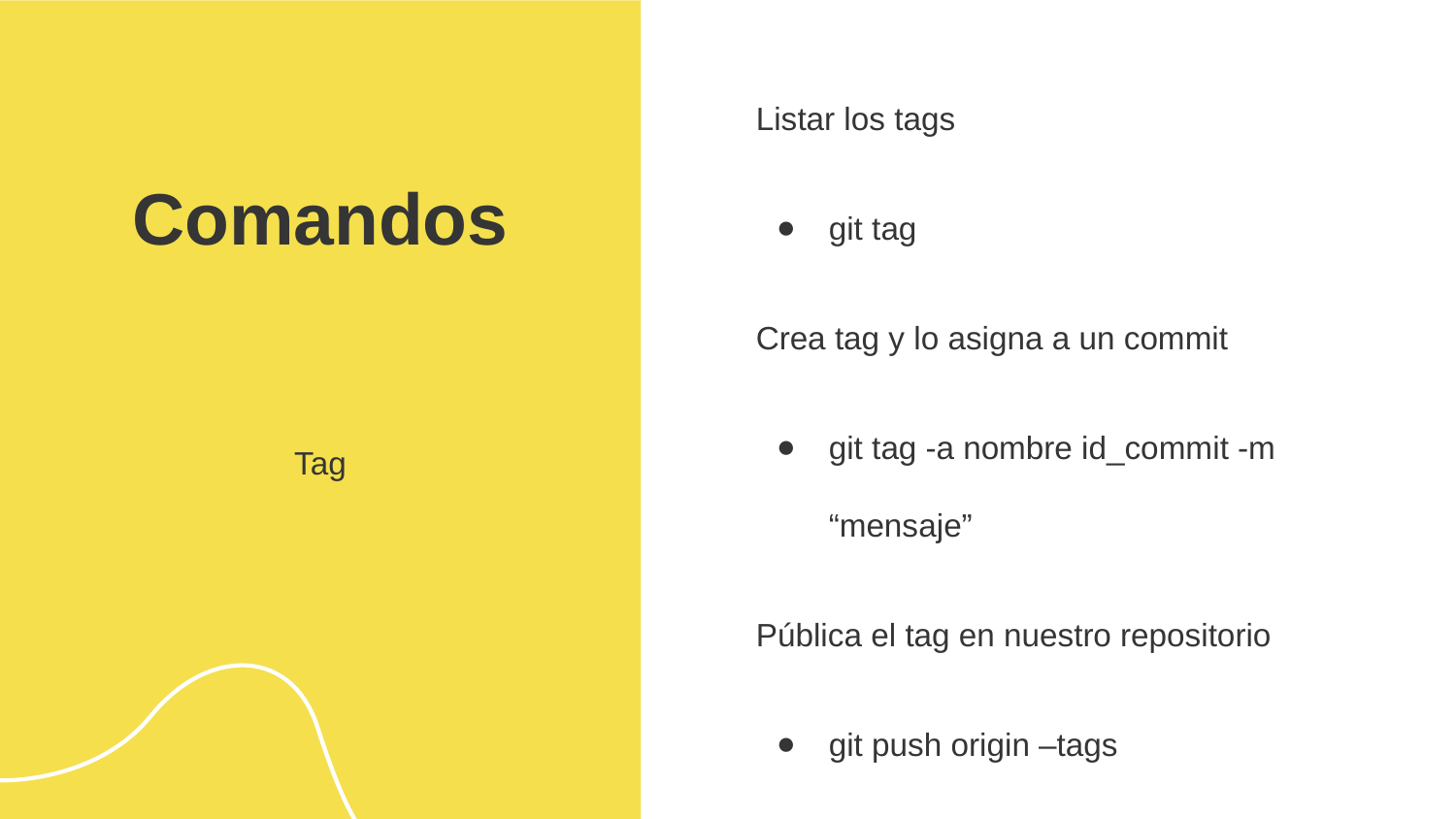

Listar los tags
git tag
Crea tag y lo asigna a un commit
git tag -a nombre id_commit -m “mensaje”
Pública el tag en nuestro repositorio
git push origin –tags

# Comandos
Tag